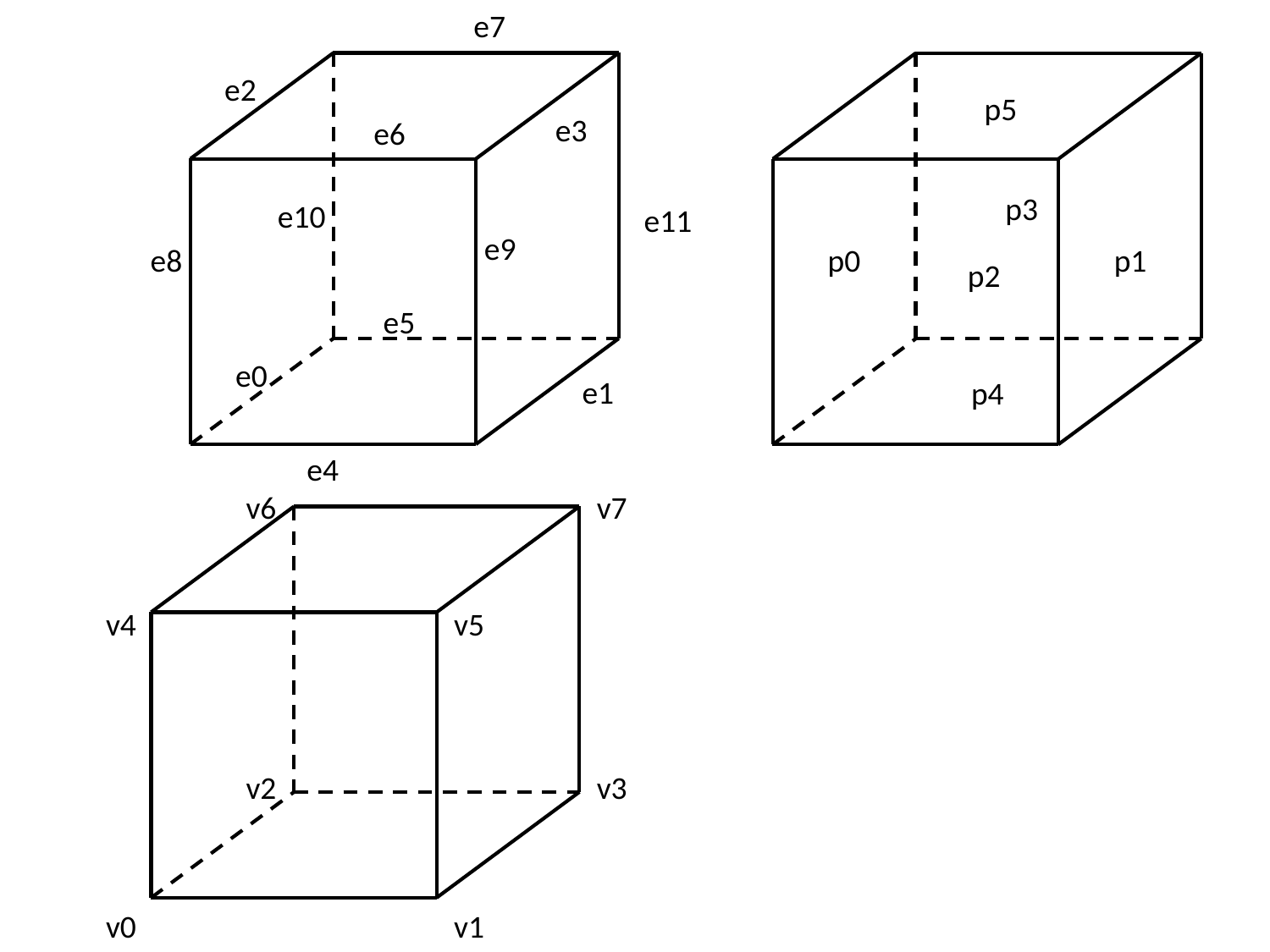

e7
e2
p5
e3
e6
p3
e10
e11
e9
e8
p0
p1
p2
e5
e0
e1
p4
e4
v6
v7
v4
v5
v2
v3
v0
v1